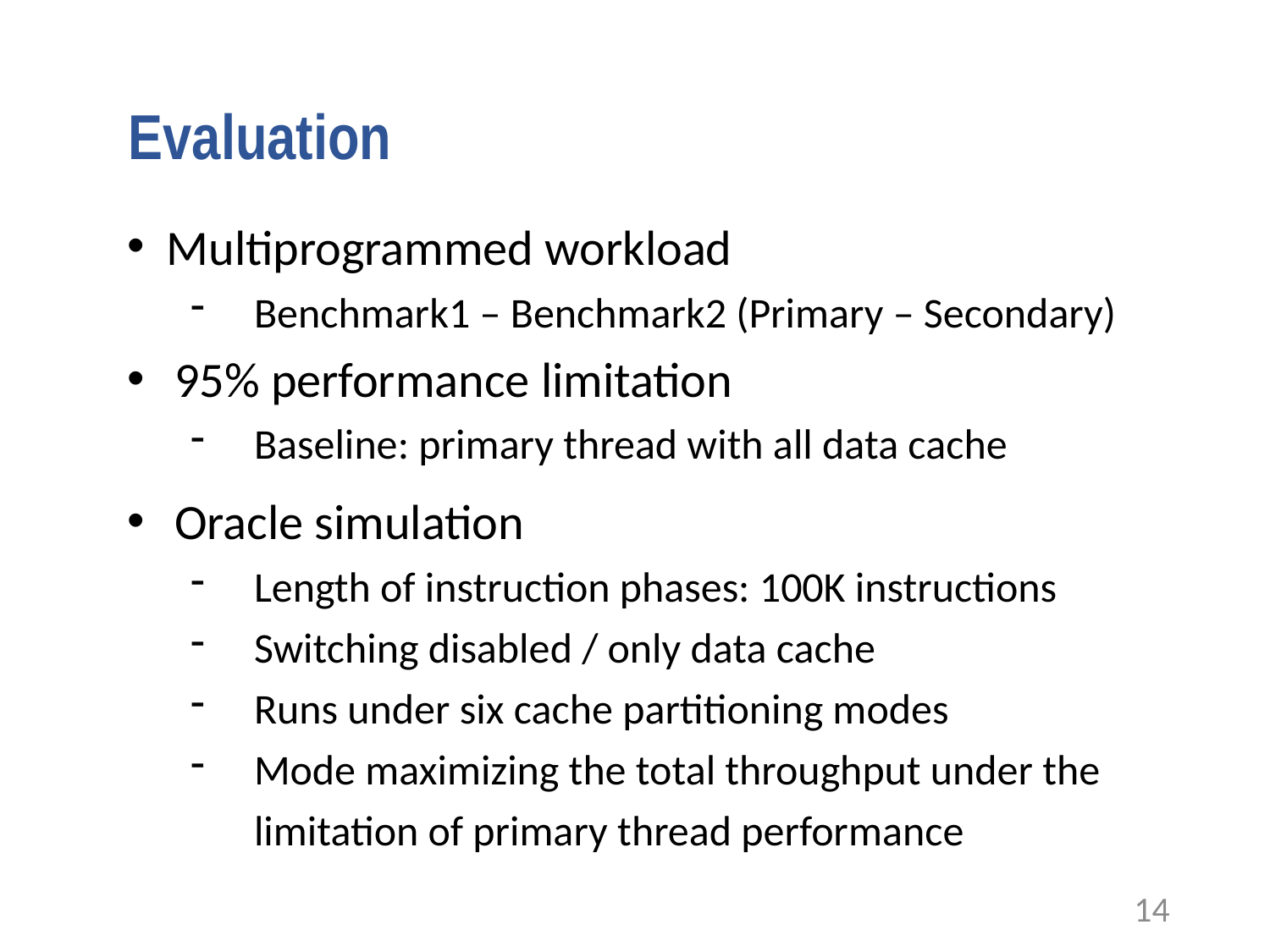

Evaluation
Multiprogrammed workload
Benchmark1 – Benchmark2 (Primary – Secondary)
95% performance limitation
Baseline: primary thread with all data cache
Oracle simulation
Length of instruction phases: 100K instructions
Switching disabled / only data cache
Runs under six cache partitioning modes
Mode maximizing the total throughput under the limitation of primary thread performance
14